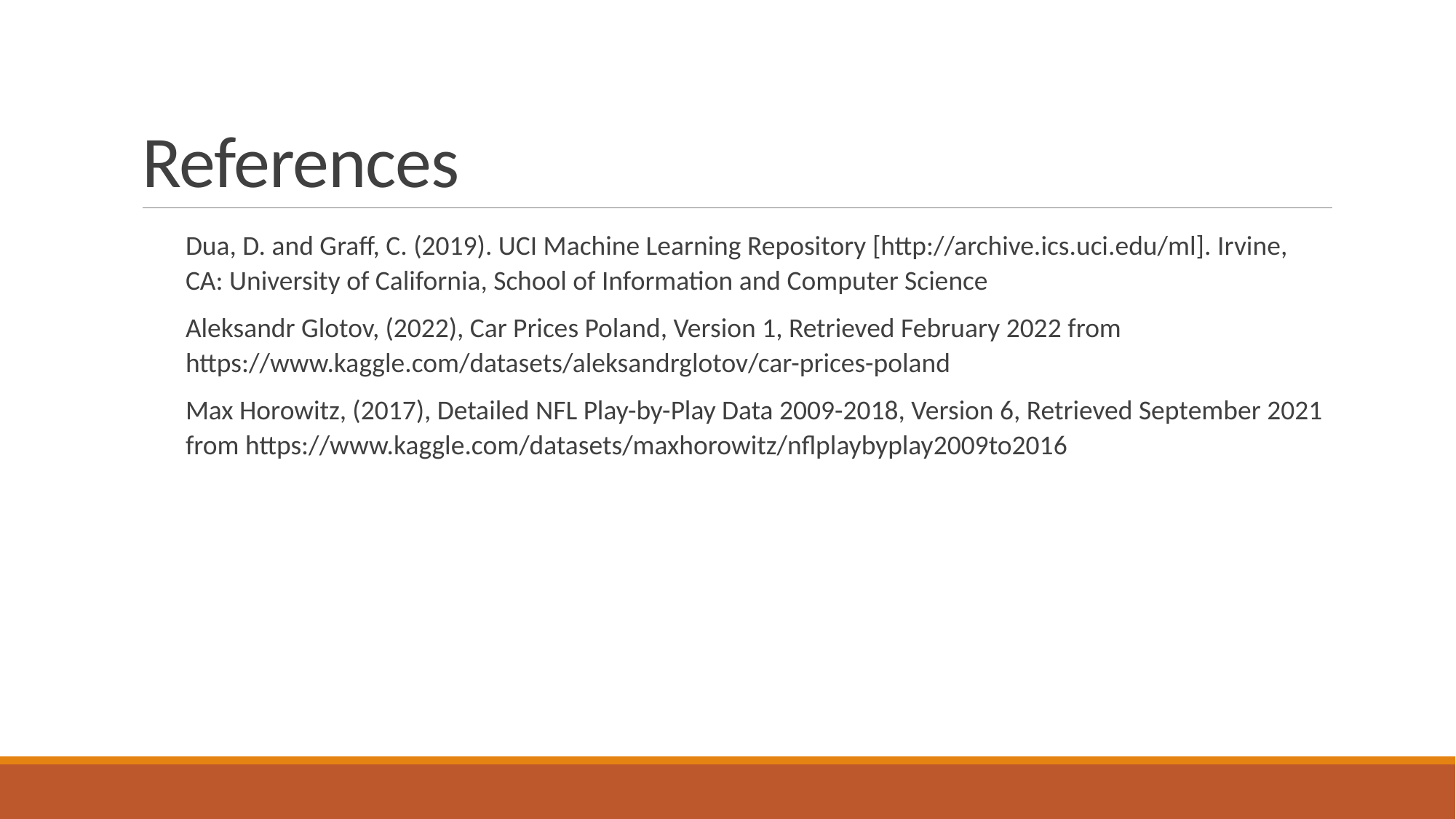

# References
Dua, D. and Graff, C. (2019). UCI Machine Learning Repository [http://archive.ics.uci.edu/ml]. Irvine, CA: University of California, School of Information and Computer Science
Aleksandr Glotov, (2022), Car Prices Poland, Version 1, Retrieved February 2022 from https://www.kaggle.com/datasets/aleksandrglotov/car-prices-poland
Max Horowitz, (2017), Detailed NFL Play-by-Play Data 2009-2018, Version 6, Retrieved September 2021 from https://www.kaggle.com/datasets/maxhorowitz/nflplaybyplay2009to2016